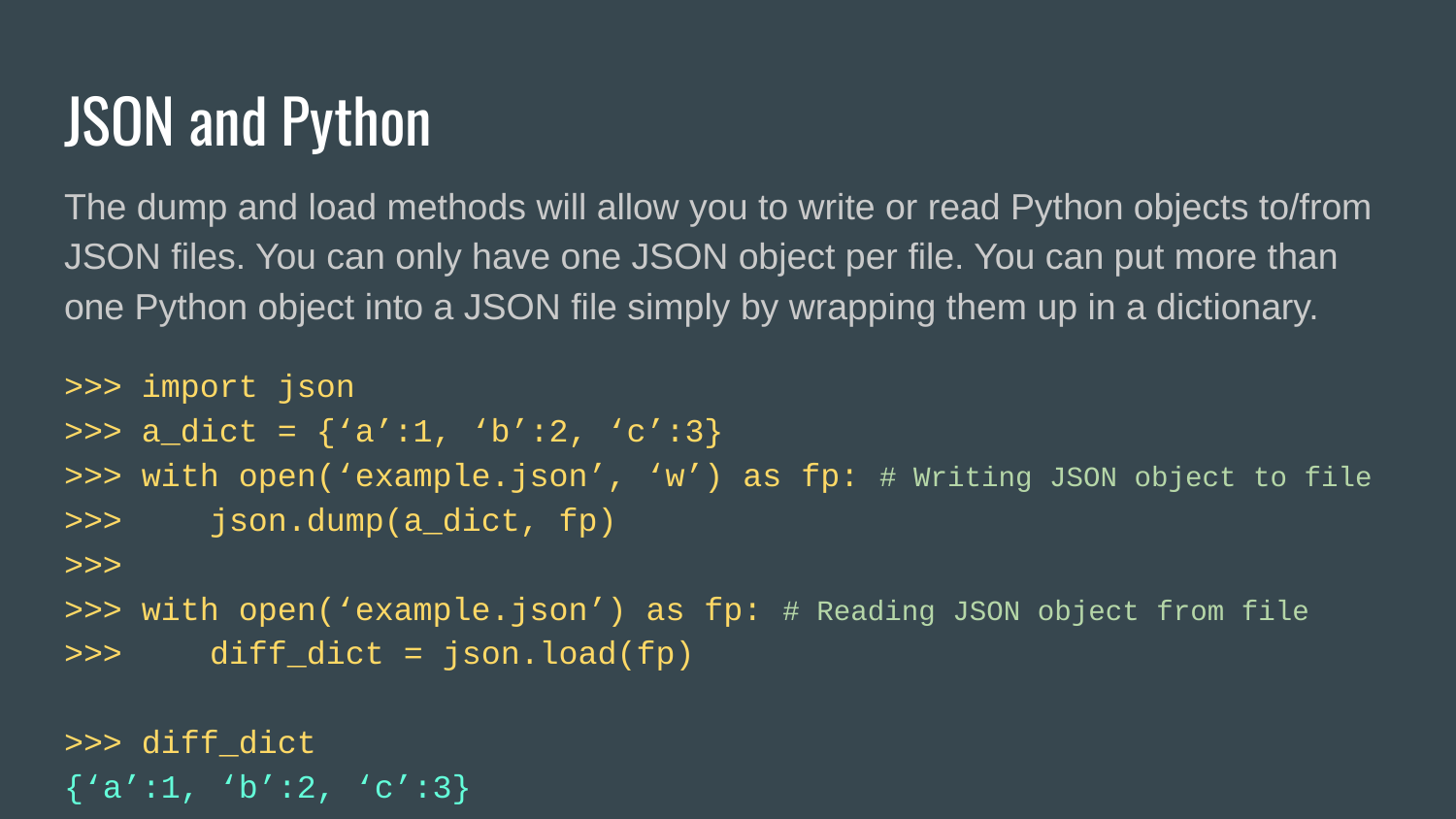

# JSON and Python
The dump and load methods will allow you to write or read Python objects to/from JSON files. You can only have one JSON object per file. You can put more than one Python object into a JSON file simply by wrapping them up in a dictionary.
>>> import json
>>> a_dict = {‘a’:1, ‘b’:2, ‘c’:3}
>>> with open(‘example.json’, ‘w’) as fp: # Writing JSON object to file
>>> 	json.dump(a_dict, fp)
>>>
>>> with open(‘example.json’) as fp: # Reading JSON object from file
>>> 	diff_dict = json.load(fp)

>>> diff_dict
{‘a’:1, ‘b’:2, ‘c’:3}